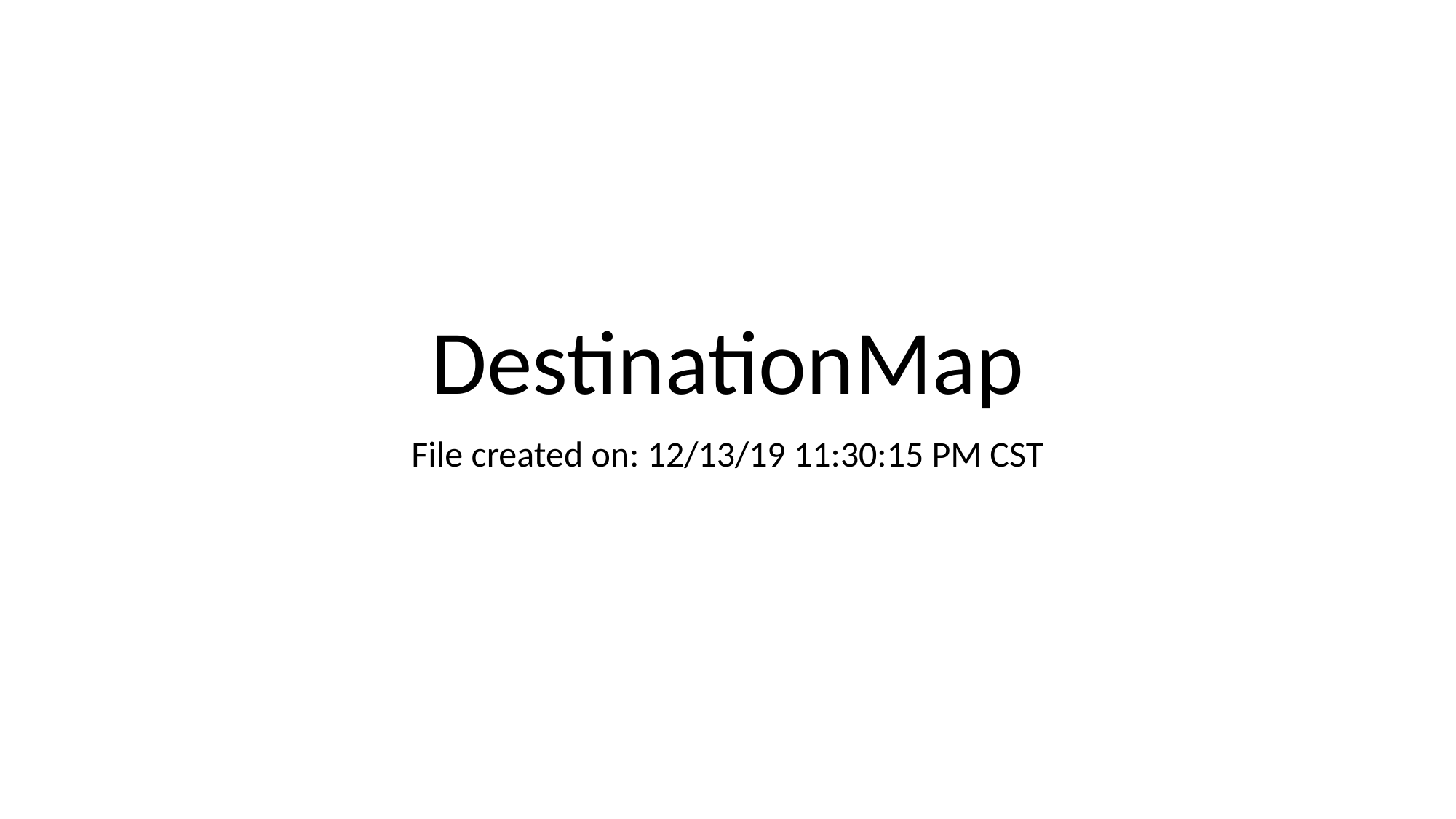

# DestinationMap
File created on: 12/13/19 11:30:15 PM CST